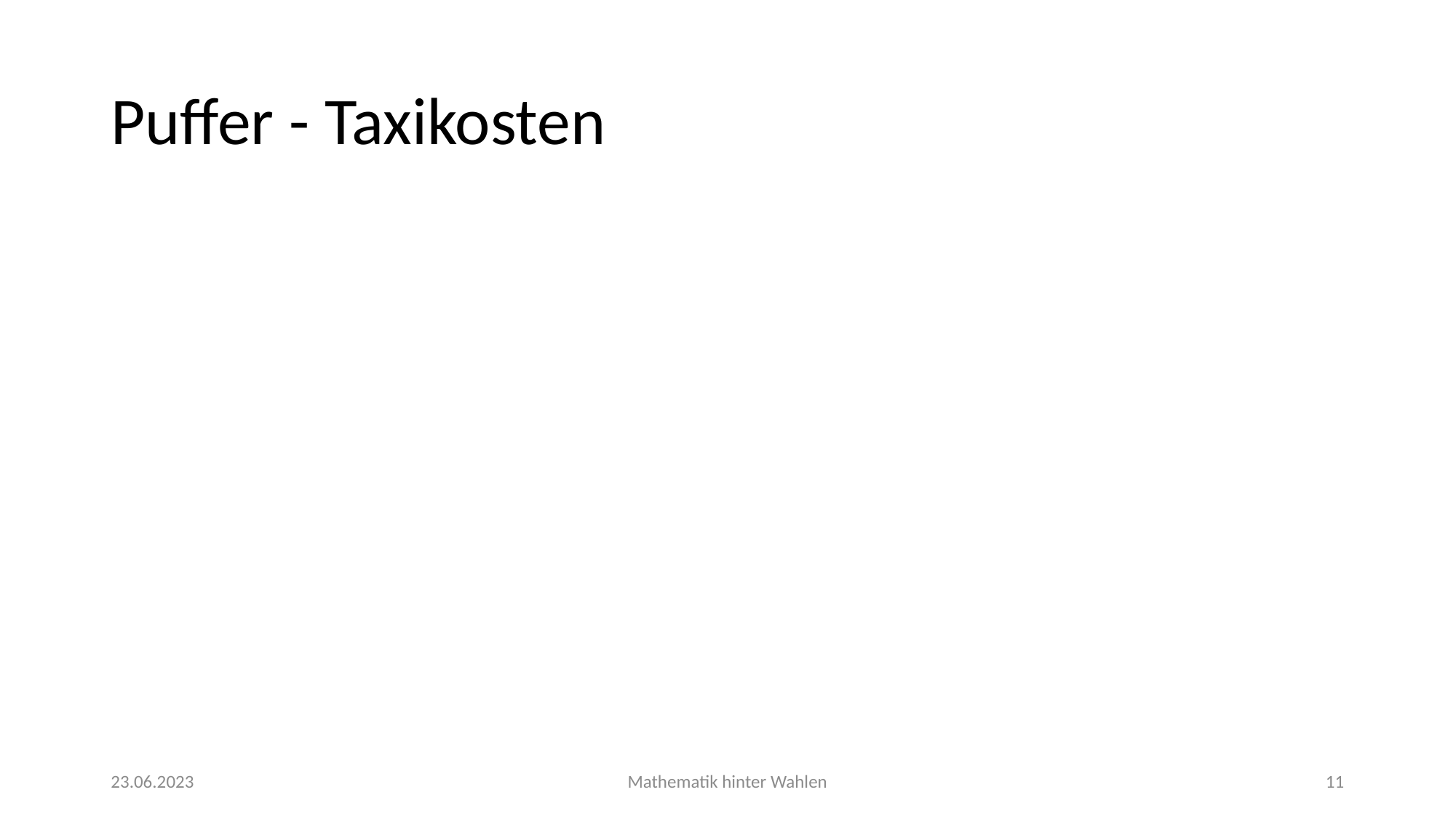

# Puffer - Taxikosten

23.06.2023
Mathematik hinter Wahlen
11